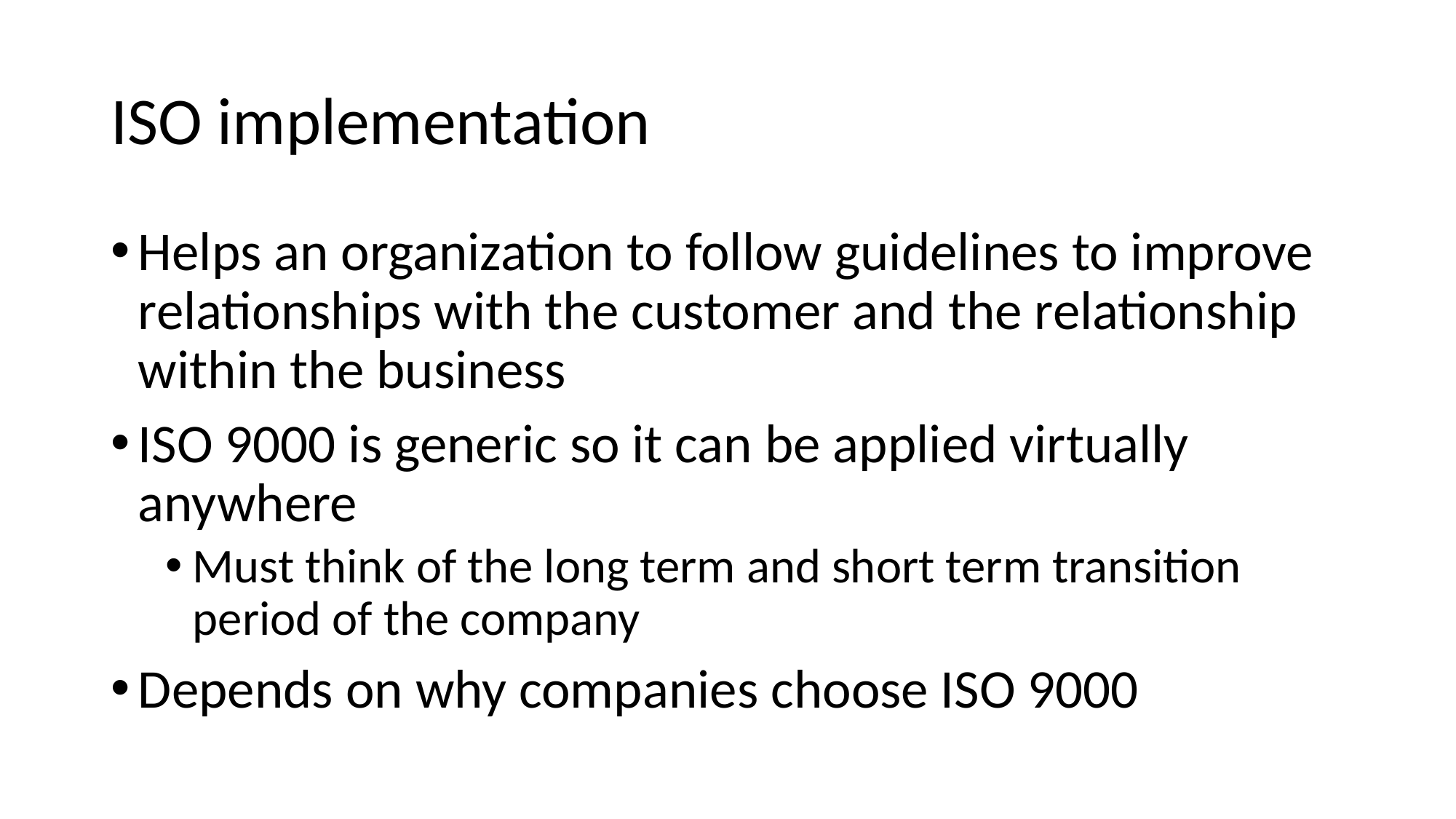

# ISO implementation
Helps an organization to follow guidelines to improve relationships with the customer and the relationship within the business
ISO 9000 is generic so it can be applied virtually anywhere
Must think of the long term and short term transition period of the company
Depends on why companies choose ISO 9000